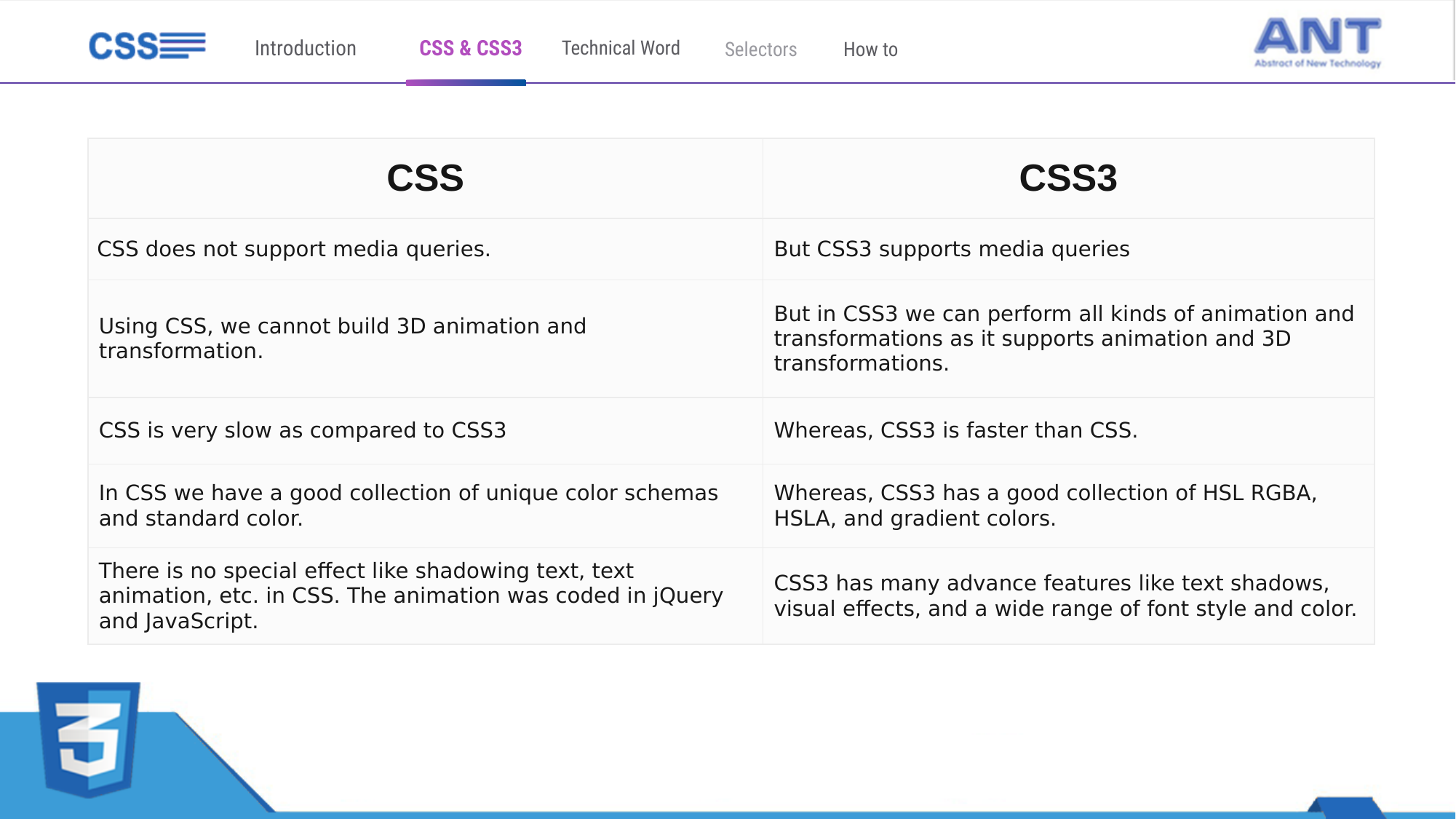

Introduction
CSS & CSS3
Technical Word
Selectors
How to

| CSS | CSS3 |
| --- | --- |
| CSS does not support media queries. | But CSS3 supports media queries |
| Using CSS, we cannot build 3D animation and transformation. | But in CSS3 we can perform all kinds of animation and transformations as it supports animation and 3D transformations. |
| CSS is very slow as compared to CSS3 | Whereas, CSS3 is faster than CSS. |
| In CSS we have a good collection of unique color schemas and standard color. | Whereas, CSS3 has a good collection of HSL RGBA, HSLA, and gradient colors. |
| There is no special effect like shadowing text, text animation, etc. in CSS. The animation was coded in jQuery and JavaScript. | CSS3 has many advance features like text shadows, visual effects, and a wide range of font style and color. |